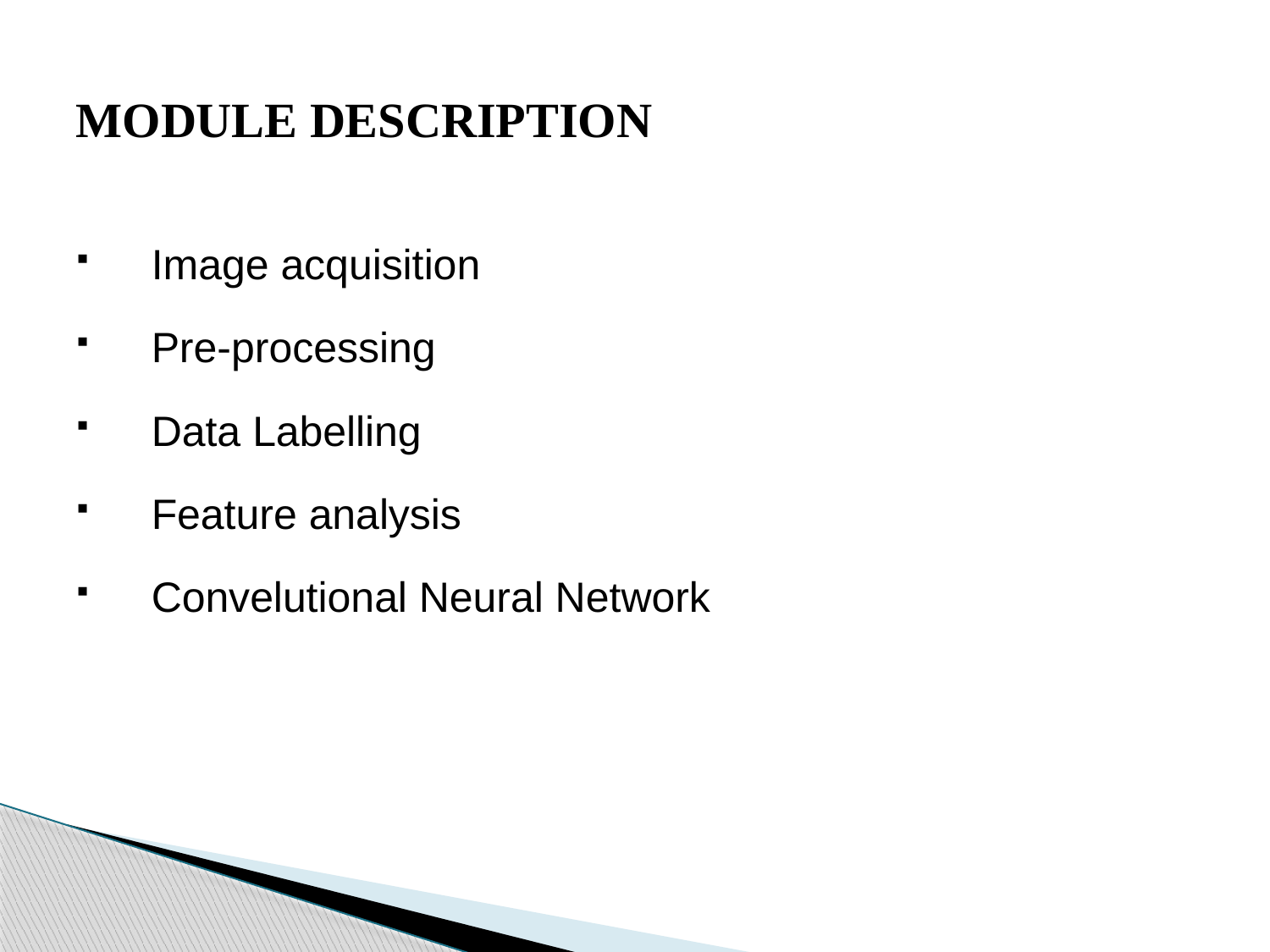

# MODULE DESCRIPTION
 Image acquisition
 Pre-processing
 Data Labelling
 Feature analysis
 Convelutional Neural Network